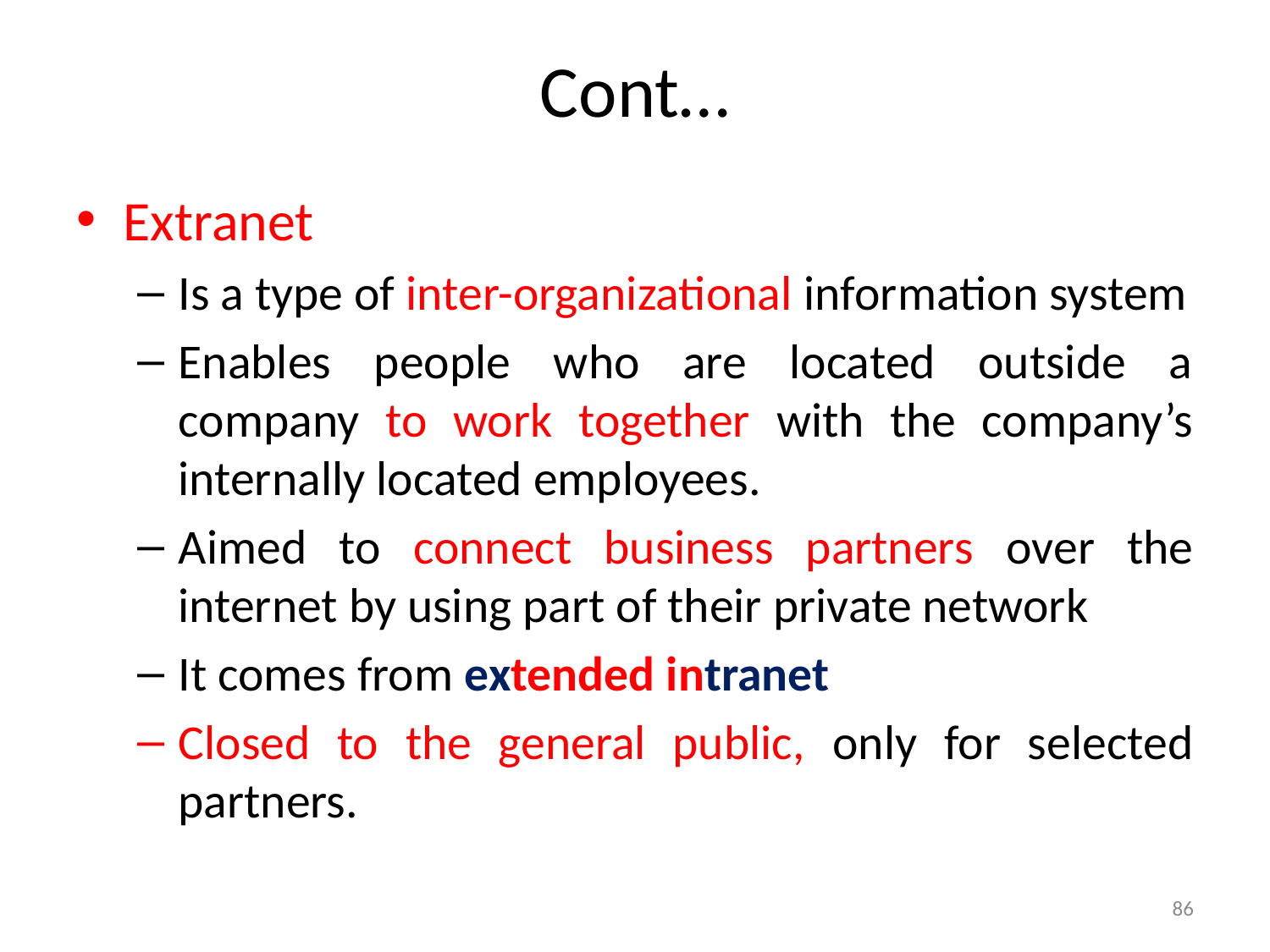

# Cont…
Extranet
Is a type of inter-organizational information system
Enables people who are located outside a company to work together with the company’s internally located employees.
Aimed to connect business partners over the internet by using part of their private network
It comes from extended intranet
Closed to the general public, only for selected partners.

86